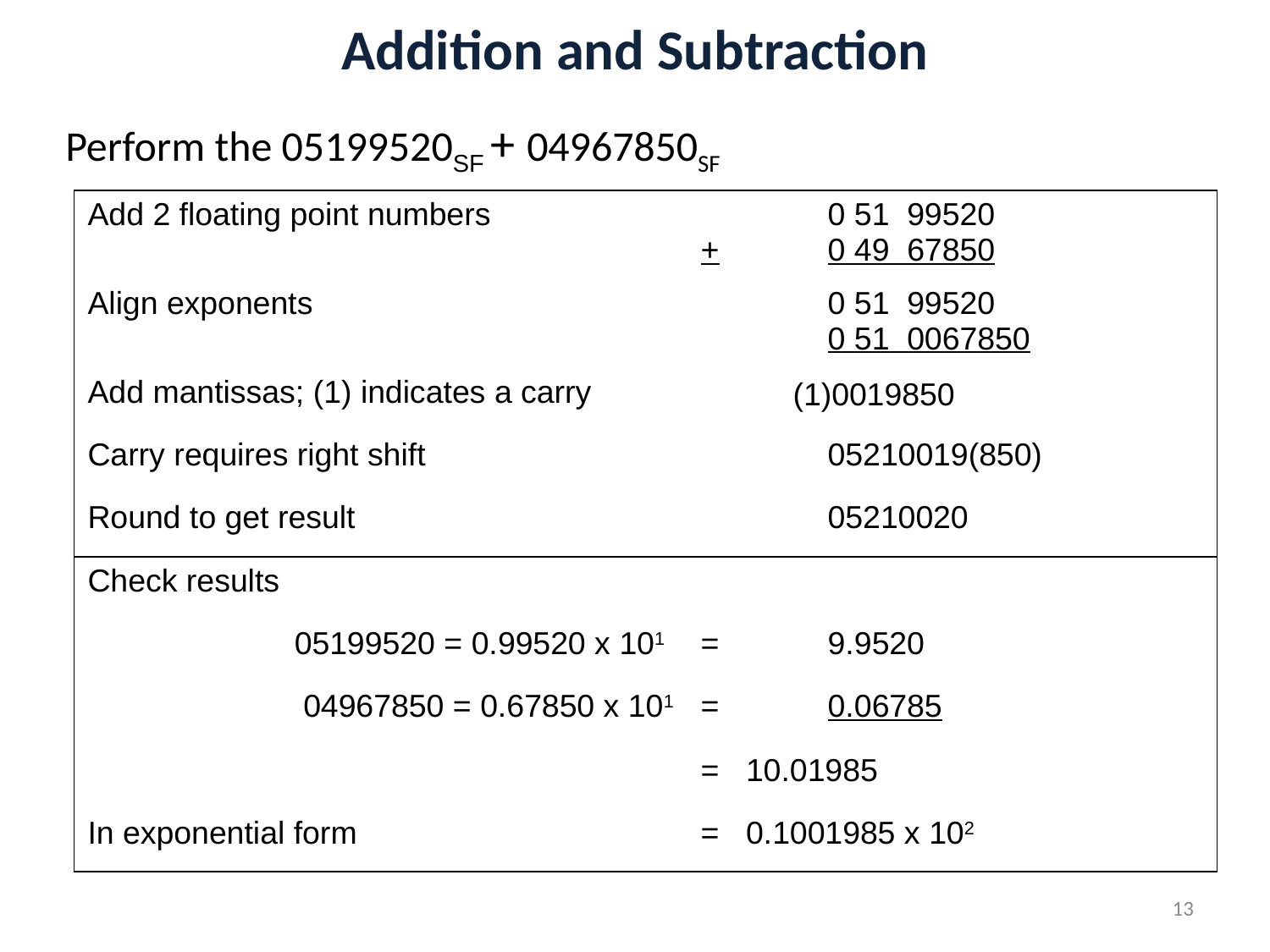

# Addition and Subtraction
Perform the 05199520SF + 04967850SF
| Add 2 floating point numbers | 0 51 99520 + 0 49 67850 |
| --- | --- |
| Align exponents | 0 51 99520 0 51 0067850 |
| Add mantissas; (1) indicates a carry | (1)0019850 |
| Carry requires right shift | 05210019(850) |
| Round to get result | 05210020 |
| Check results |  |
| 05199520 = 0.99520 x 101 | = 9.9520 |
| 04967850 = 0.67850 x 101 | = 0.06785 |
|  | = 10.01985 |
| In exponential form | = 0.1001985 x 102 |
13